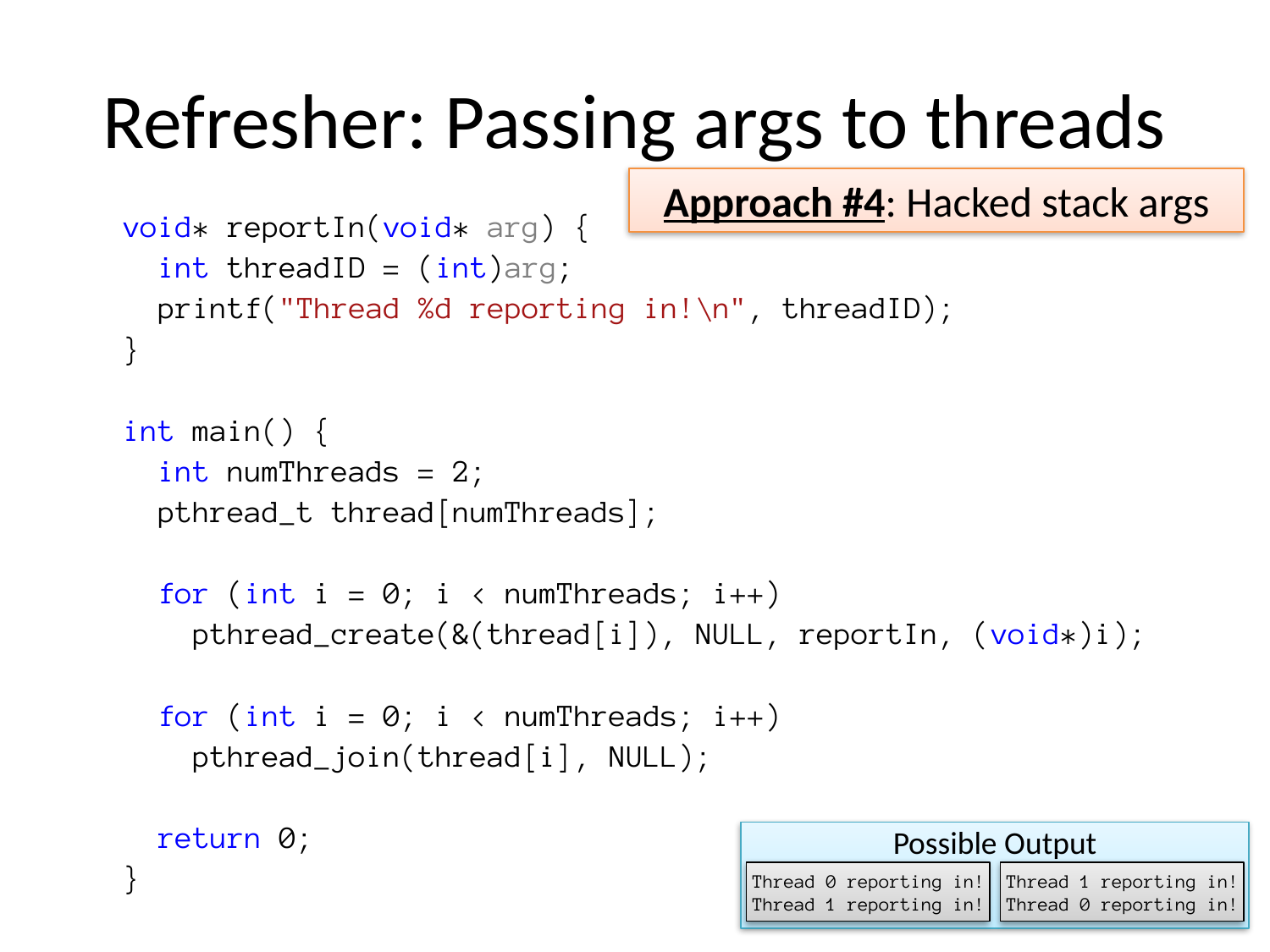

# Refresher: Passing args to threads
Approach #4: Hacked stack args
void* reportIn(void* arg) {
  int threadID = (int)arg;
  printf("Thread %d reporting in!\n", threadID);
}

int main() {
  int numThreads = 2;
  pthread_t thread[numThreads];

  for (int i = 0; i < numThreads; i++)
    pthread_create(&(thread[i]), NULL, reportIn, (void*)i);

  for (int i = 0; i < numThreads; i++)
    pthread_join(thread[i], NULL);

  return 0;
}
Possible Output
Thread 0 reporting in!
Thread 1 reporting in!
Thread 1 reporting in!
Thread 0 reporting in!